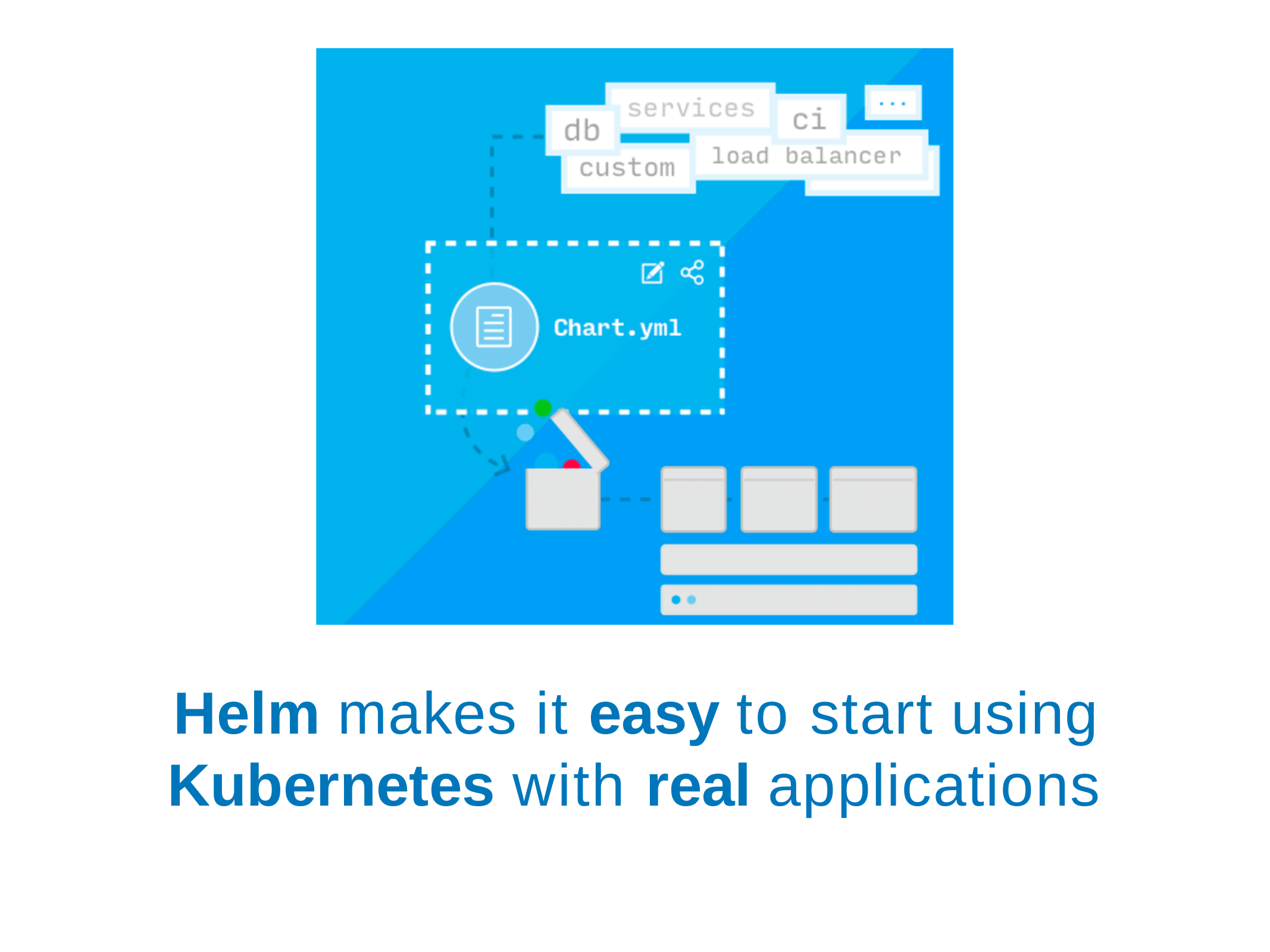

Helm makes it easy to start using
Kubernetes with real applications